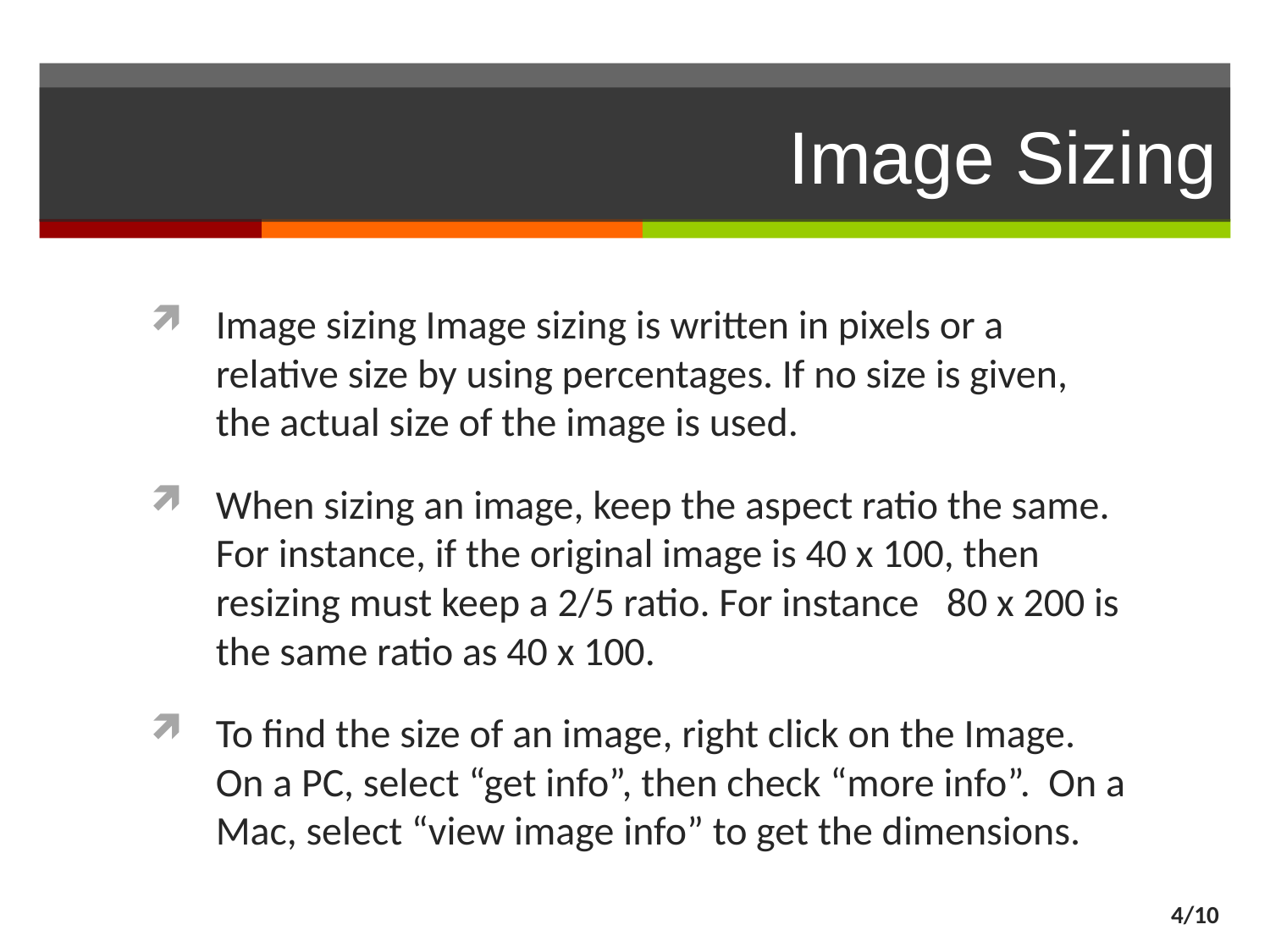

# Image Sizing
Image sizing Image sizing is written in pixels or a relative size by using percentages. If no size is given, the actual size of the image is used.
When sizing an image, keep the aspect ratio the same. For instance, if the original image is 40 x 100, then resizing must keep a 2/5 ratio. For instance   80 x 200 is the same ratio as 40 x 100.
To find the size of an image, right click on the Image. On a PC, select “get info”, then check “more info”.  On a Mac, select “view image info” to get the dimensions.

4/10